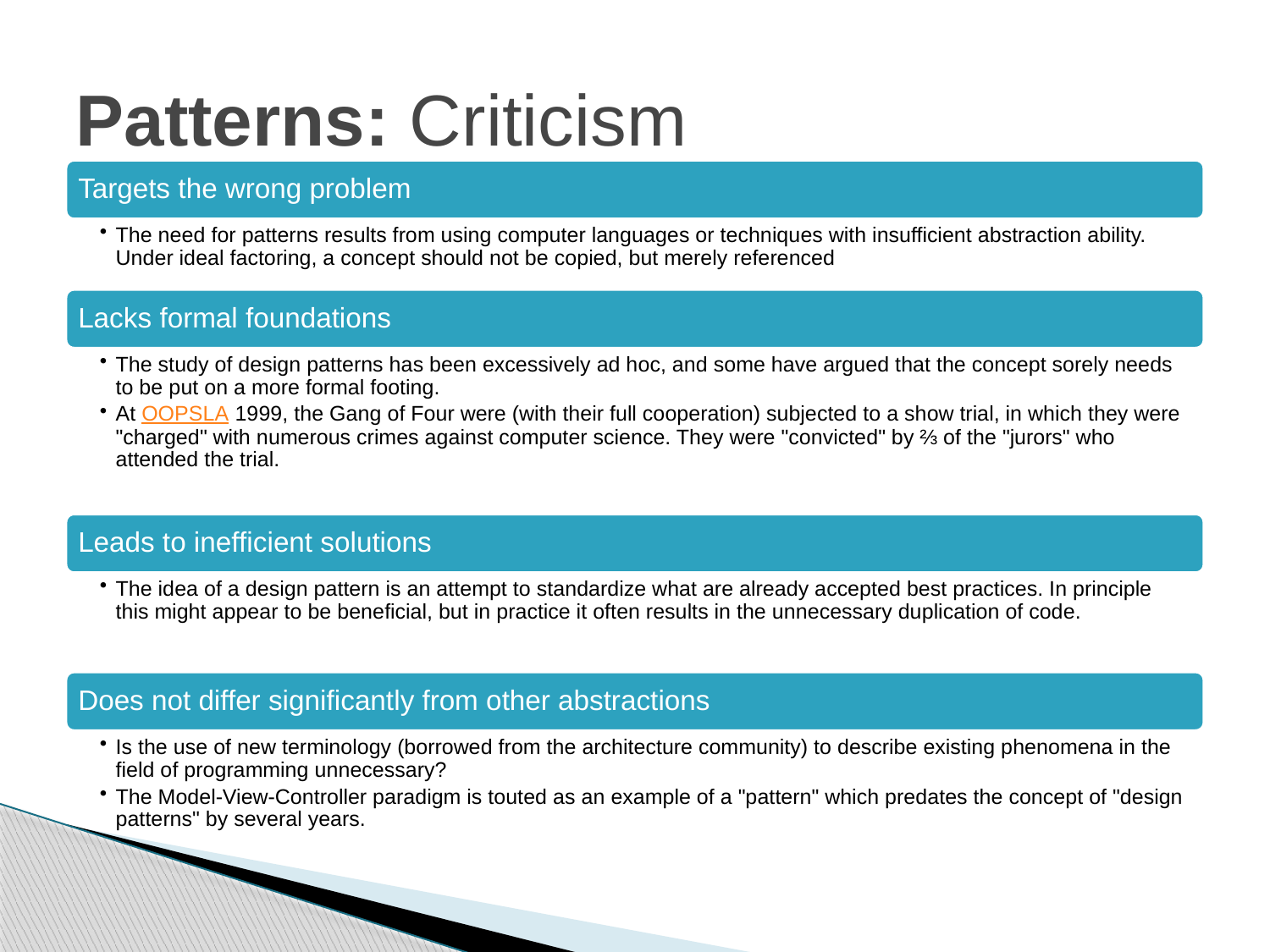

# Patterns: Criticism
Targets the wrong problem
The need for patterns results from using computer languages or techniques with insufficient abstraction ability. Under ideal factoring, a concept should not be copied, but merely referenced
Lacks formal foundations
The study of design patterns has been excessively ad hoc, and some have argued that the concept sorely needs to be put on a more formal footing.
At OOPSLA 1999, the Gang of Four were (with their full cooperation) subjected to a show trial, in which they were "charged" with numerous crimes against computer science. They were "convicted" by ⅔ of the "jurors" who attended the trial.
Leads to inefficient solutions
The idea of a design pattern is an attempt to standardize what are already accepted best practices. In principle this might appear to be beneficial, but in practice it often results in the unnecessary duplication of code.
Does not differ significantly from other abstractions
Is the use of new terminology (borrowed from the architecture community) to describe existing phenomena in the field of programming unnecessary?
The Model-View-Controller paradigm is touted as an example of a "pattern" which predates the concept of "design patterns" by several years.